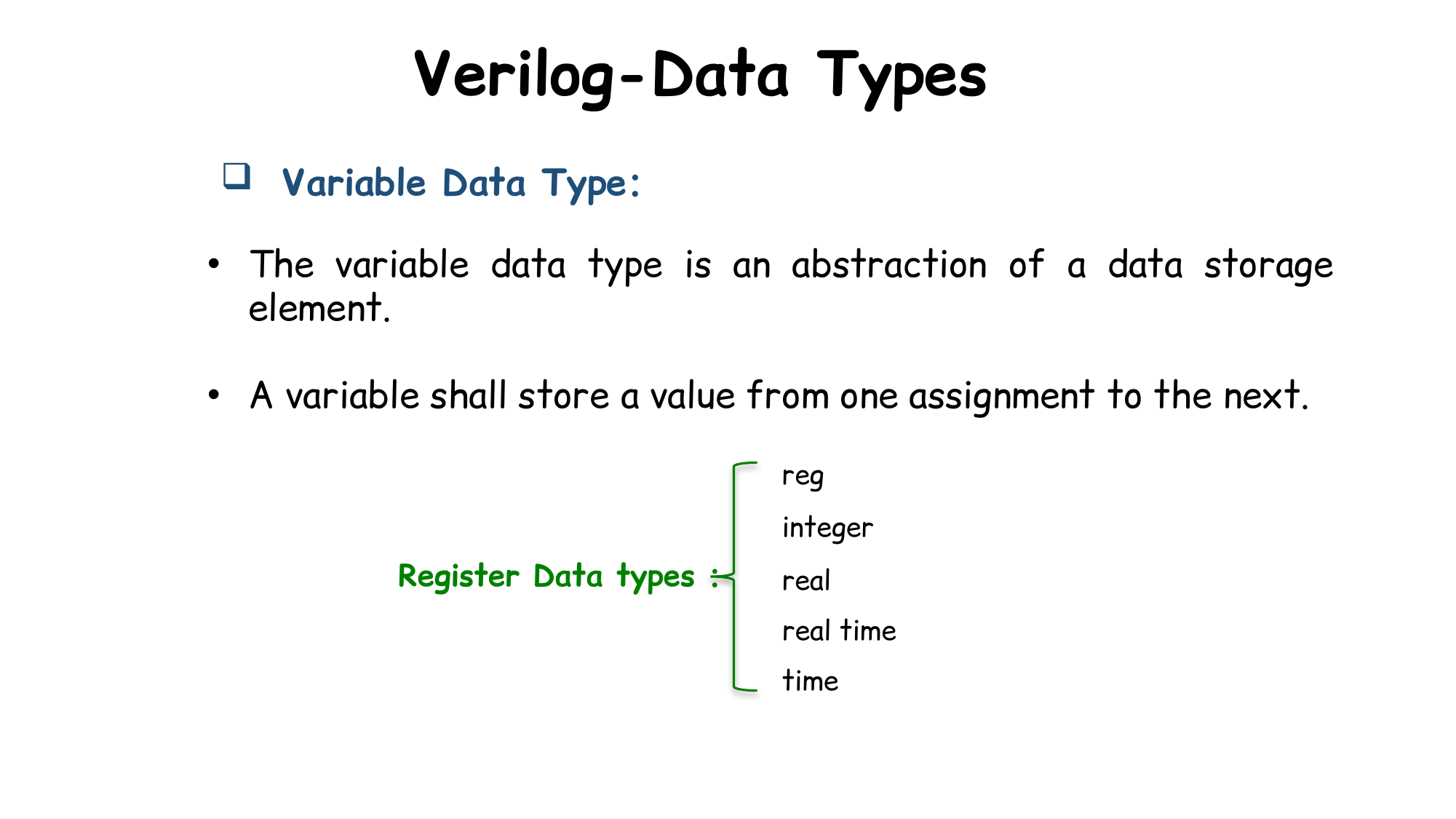

Verilog-Data Types

Variable Data Type:

The variable data type is an abstraction of a data storage element.

A variable shall store a value from one assignment to the next.

reg

integer
Register Data types :
real
real time
time